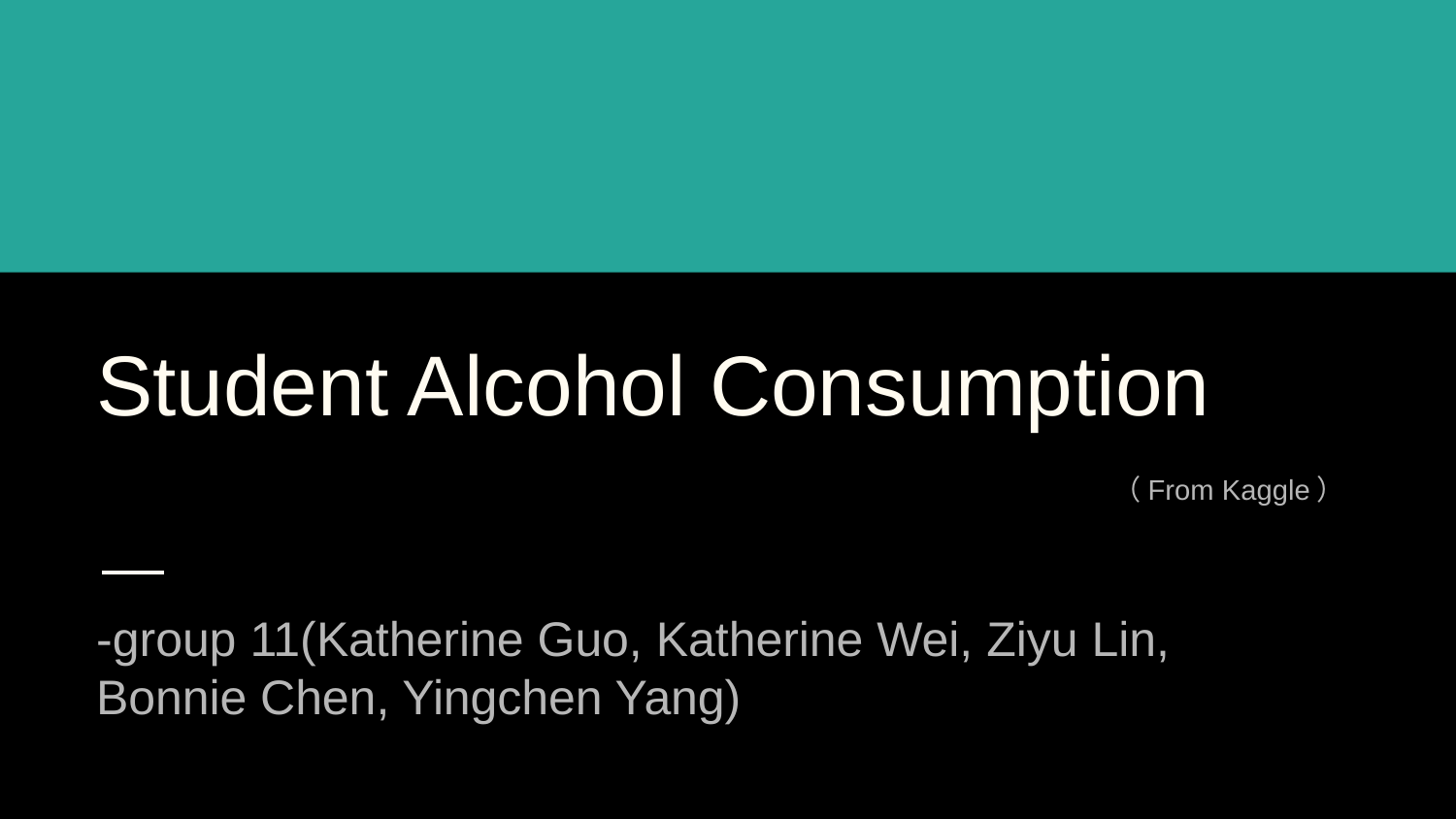

# Student Alcohol Consumption
（From Kaggle）
-group 11(Katherine Guo, Katherine Wei, Ziyu Lin,
Bonnie Chen, Yingchen Yang)